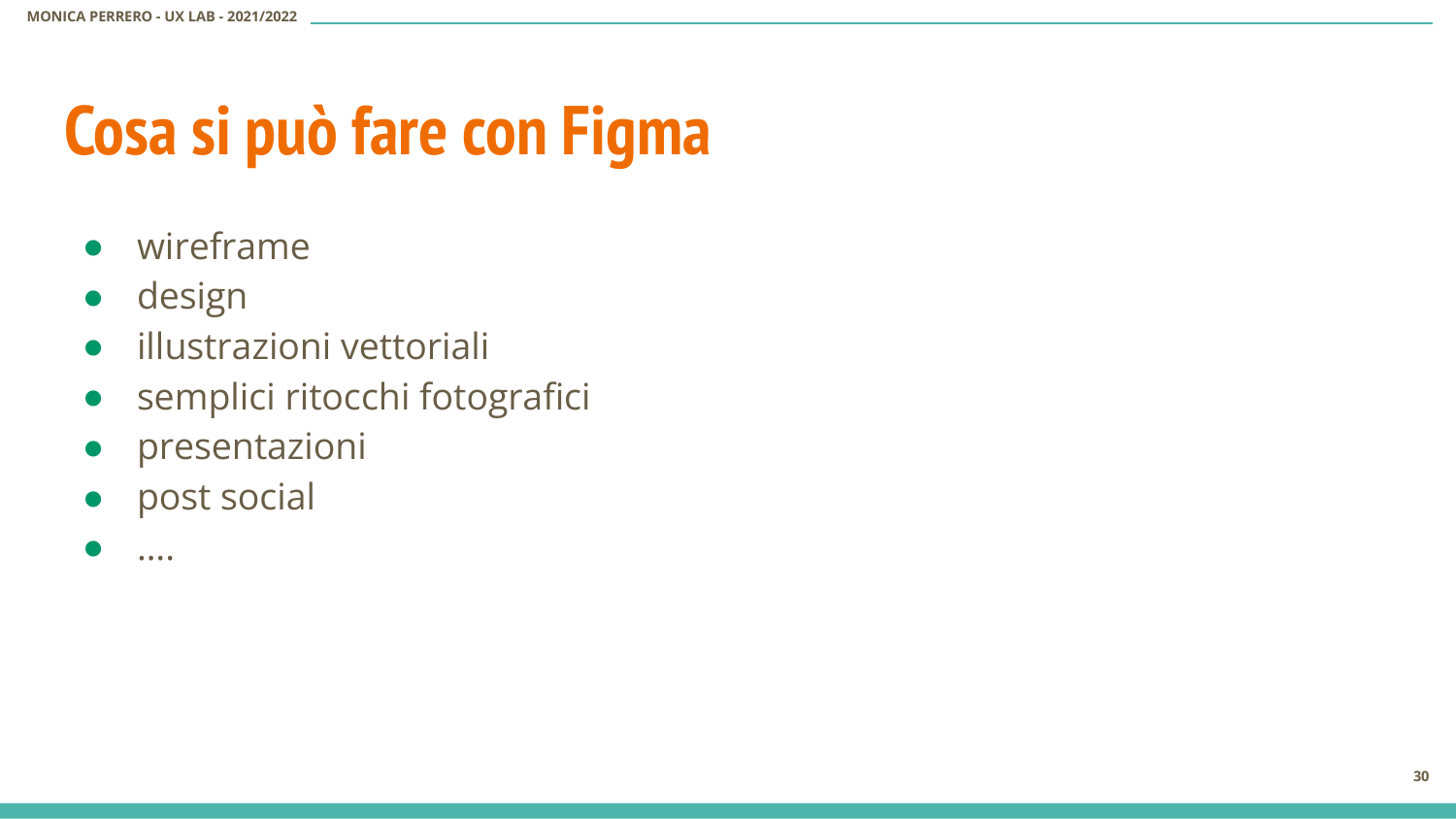

# Cosa si può fare con Figma
wireframe
design
illustrazioni vettoriali
semplici ritocchi fotografici
presentazioni
post social
….

30